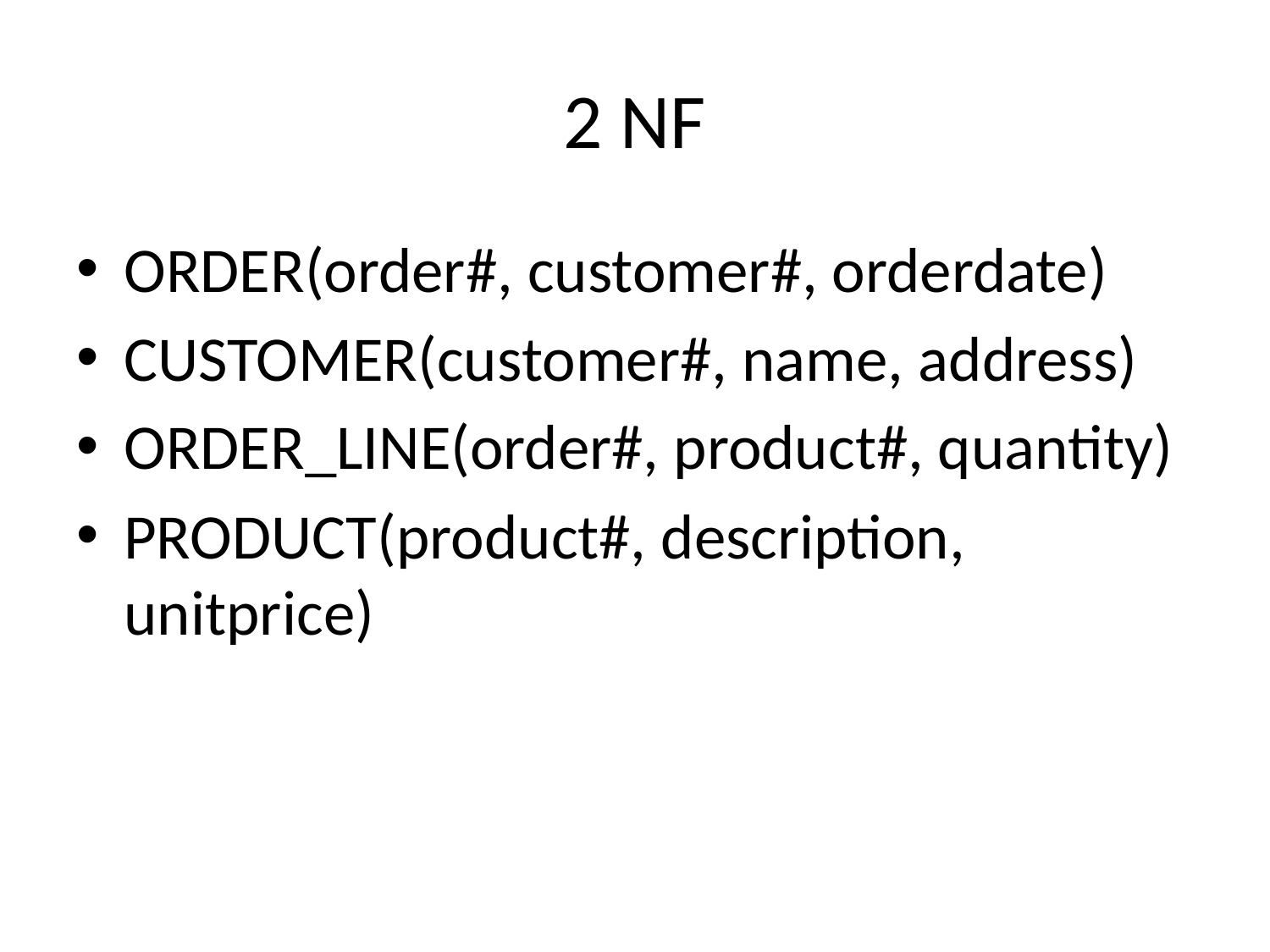

# 2 NF
ORDER(order#, customer#, orderdate)
CUSTOMER(customer#, name, address)
ORDER_LINE(order#, product#, quantity)
PRODUCT(product#, description, unitprice)